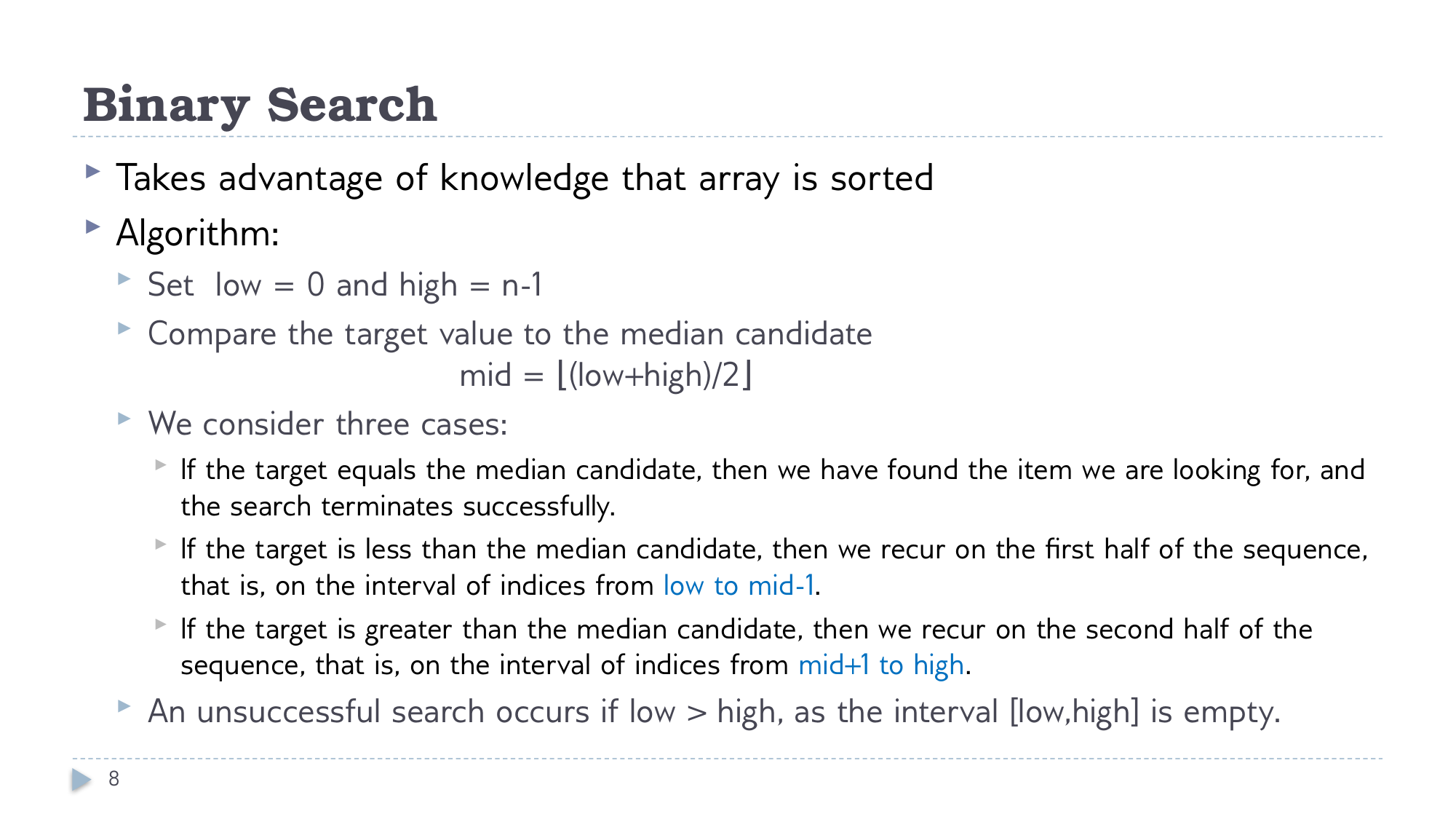

# Binary Search
Takes advantage of knowledge that array is sorted
Algorithm:
Set  low = 0 and high = n−1
Compare the target value to the median candidate
                              mid = ⌊(low+high)/2⌋
We consider three cases:
If the target equals the median candidate, then we have found the item we are looking for, and the search terminates successfully.
If the target is less than the median candidate, then we recur on the first half of the sequence, that is, on the interval of indices from low to mid−1.
If the target is greater than the median candidate, then we recur on the second half of the sequence, that is, on the interval of indices from mid+1 to high.
An unsuccessful search occurs if low > high, as the interval [low,high] is empty.
8